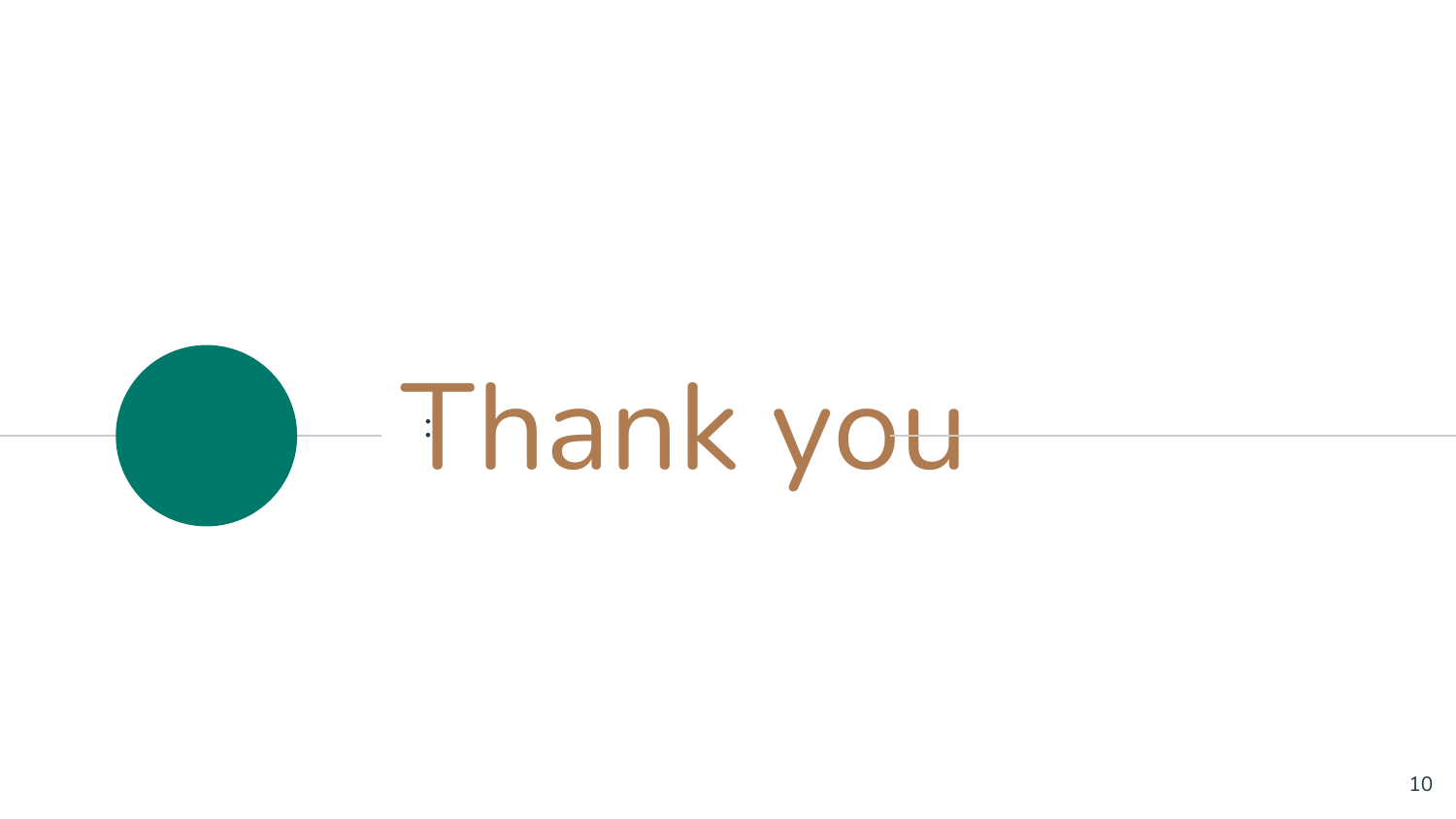

You can find me at
@username
user@mail.me
Thank you

10